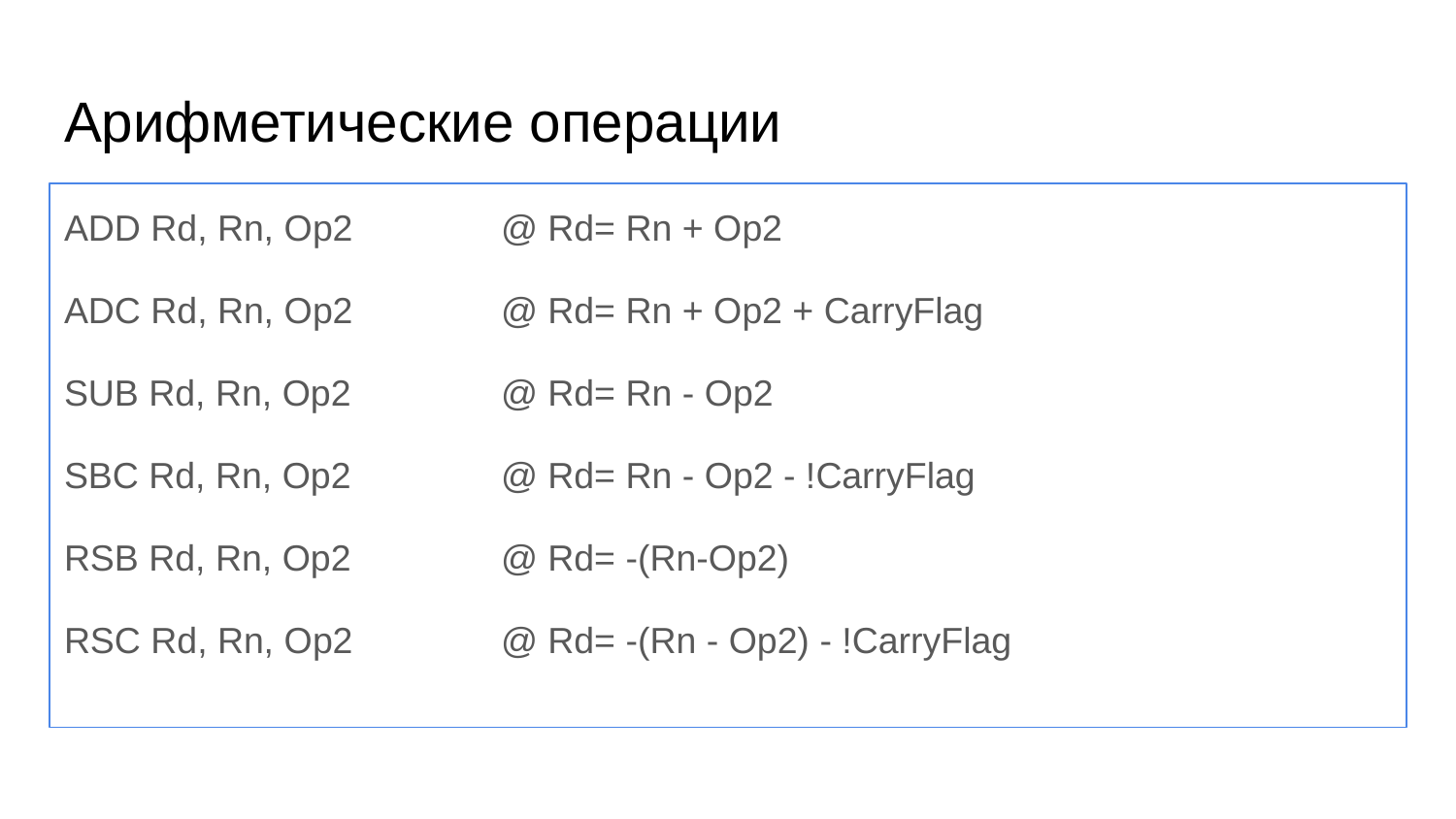

# Арифметические операции
ADD Rd, Rn, Op2 	@ Rd= Rn + Op2
ADC Rd, Rn, Op2		@ Rd= Rn + Op2 + CarryFlag
SUB Rd, Rn, Op2		@ Rd= Rn - Op2
SBC Rd, Rn, Op2		@ Rd= Rn - Op2 - !CarryFlag
RSB Rd, Rn, Op2		@ Rd= -(Rn-Op2)
RSC Rd, Rn, Op2	 	@ Rd= -(Rn - Op2) - !CarryFlag